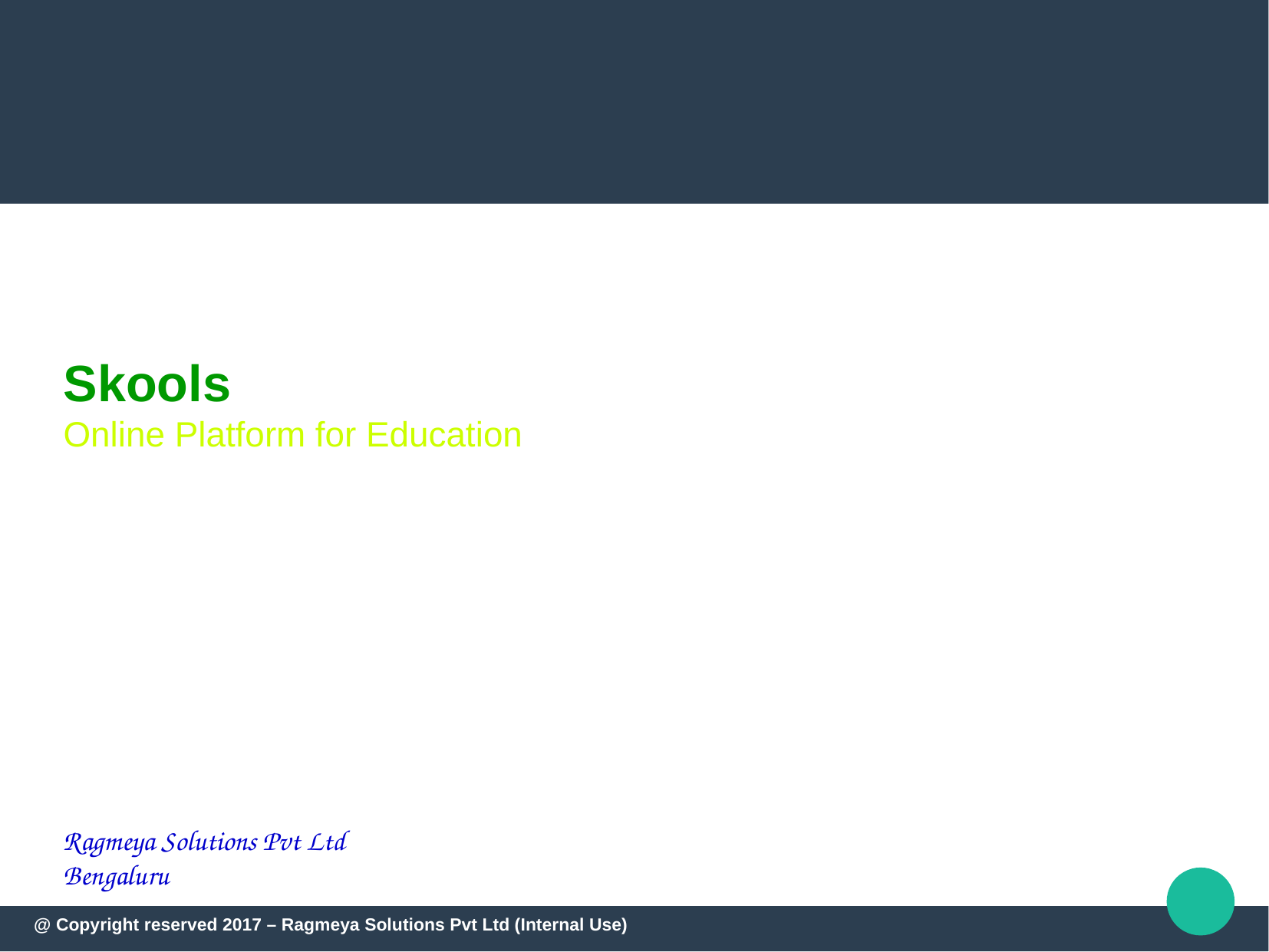

Skools
Online Platform for Education

Ragmeya Solutions Pvt Ltd
Bengaluru
@ Copyright reserved 2017 – Ragmeya Solutions Pvt Ltd (Internal Use)